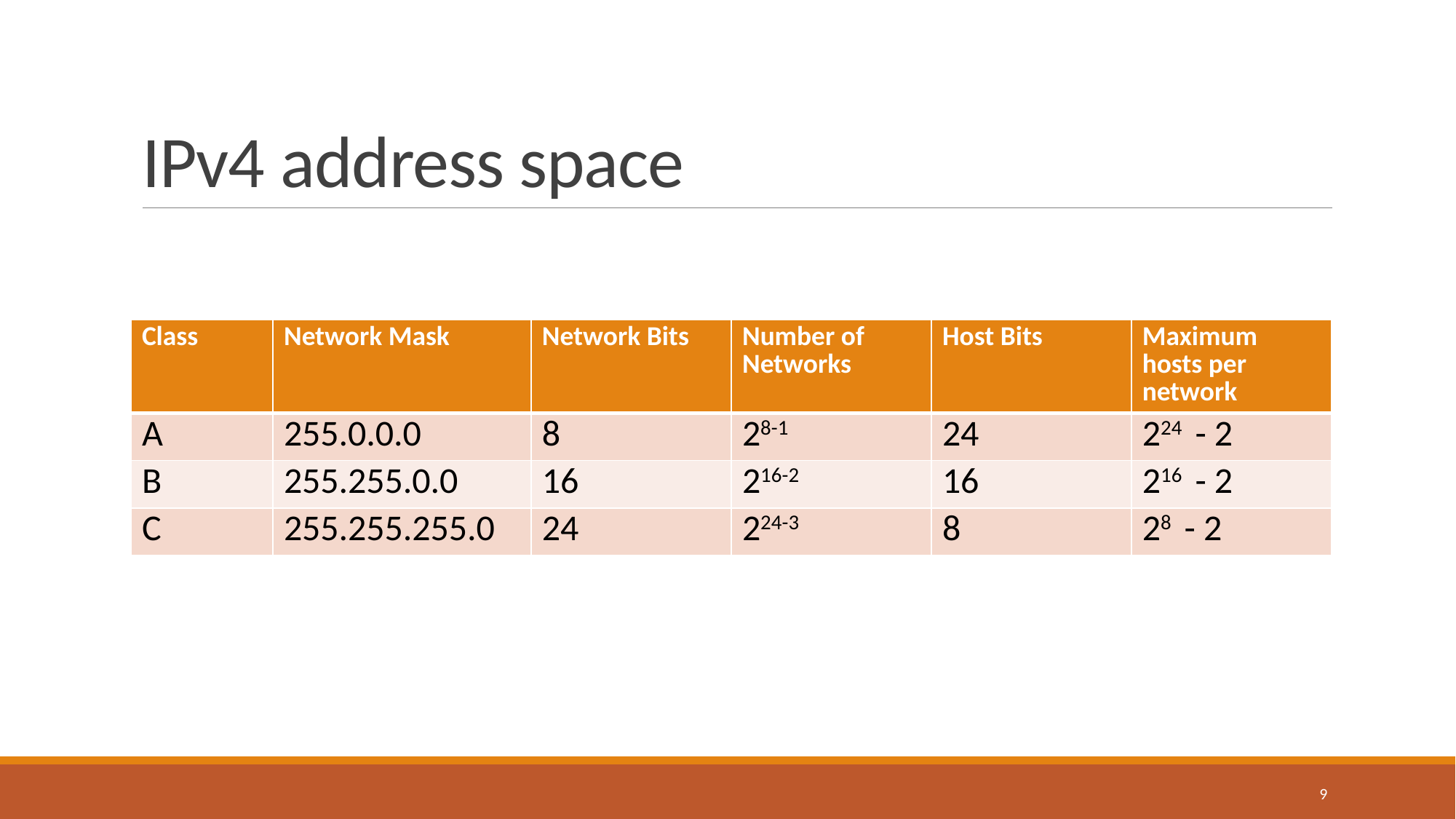

# IPv4 address space
| Class | Network Mask | Network Bits | Number of Networks | Host Bits | Maximum hosts per network |
| --- | --- | --- | --- | --- | --- |
| A | 255.0.0.0 | 8 | 28-1 | 24 | 224 - 2 |
| B | 255.255.0.0 | 16 | 216-2 | 16 | 216 - 2 |
| C | 255.255.255.0 | 24 | 224-3 | 8 | 28 - 2 |
9